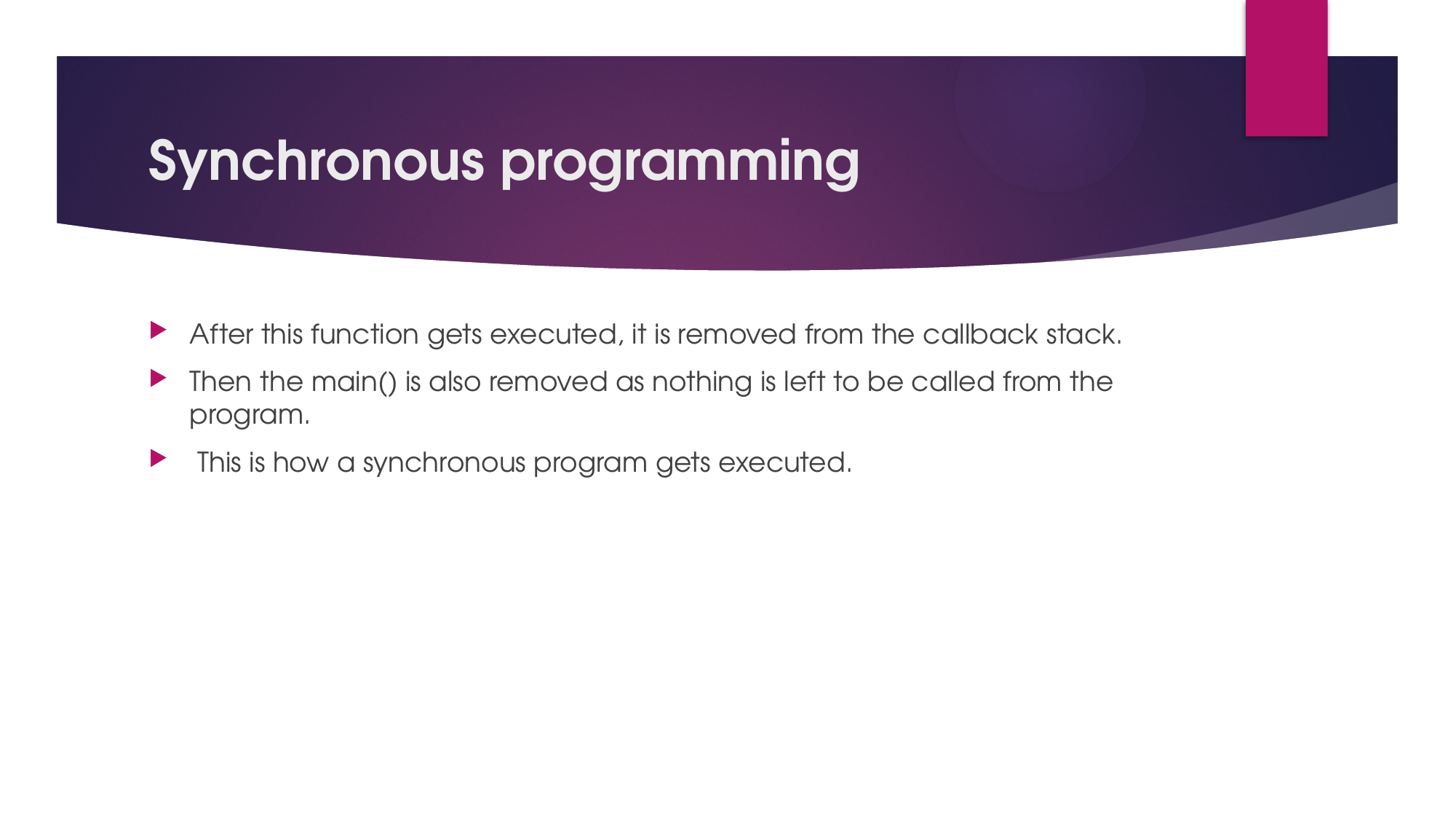

# Synchronous programming
After this function gets executed, it is removed from the callback stack.
Then the main() is also removed as nothing is left to be called from the program.
 This is how a synchronous program gets executed.